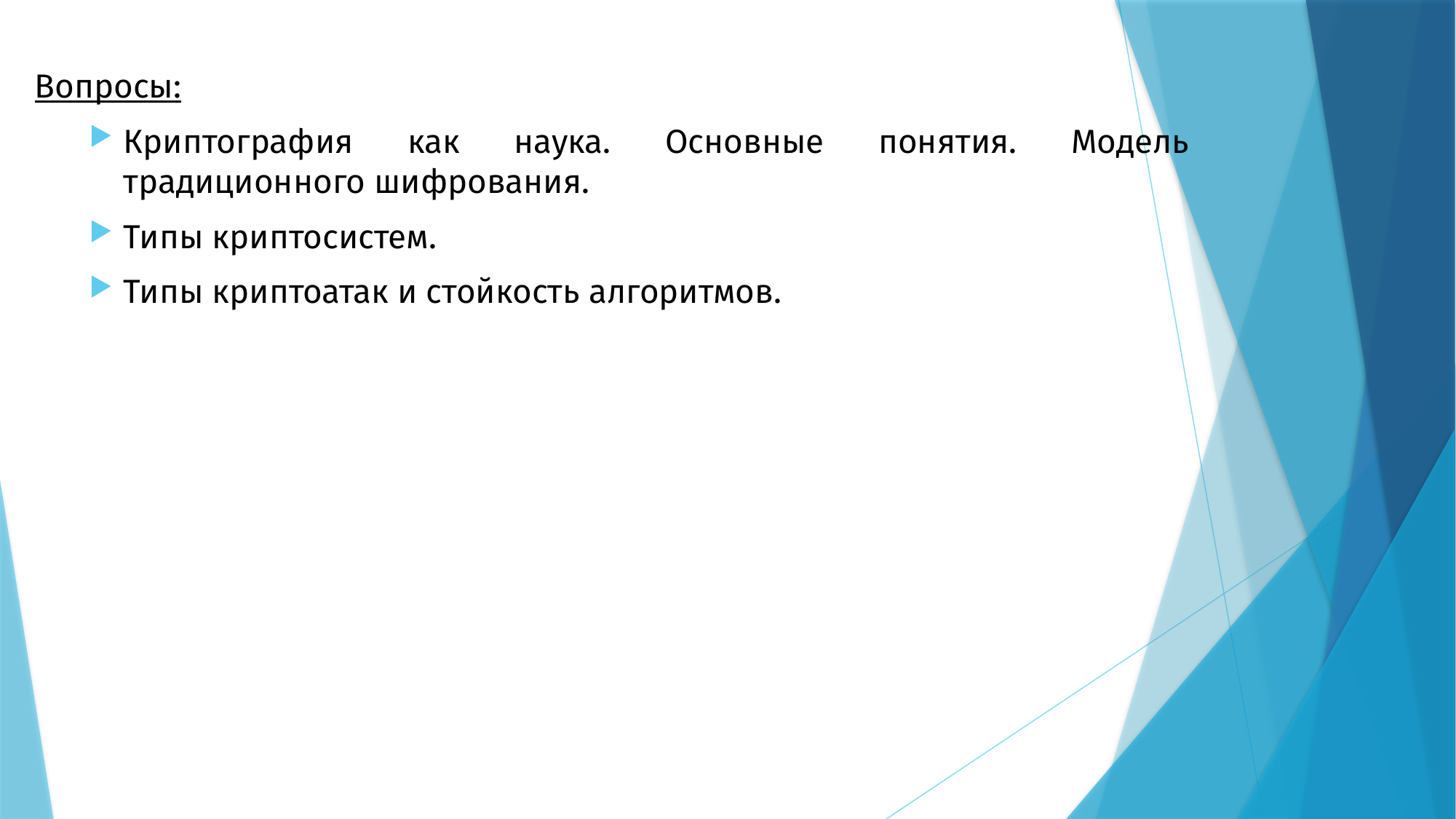

Вопросы:
Криптография как наука. Основные понятия. Модель традиционного шифрования.
Типы криптосистем.
Типы криптоатак и стойкость алгоритмов.